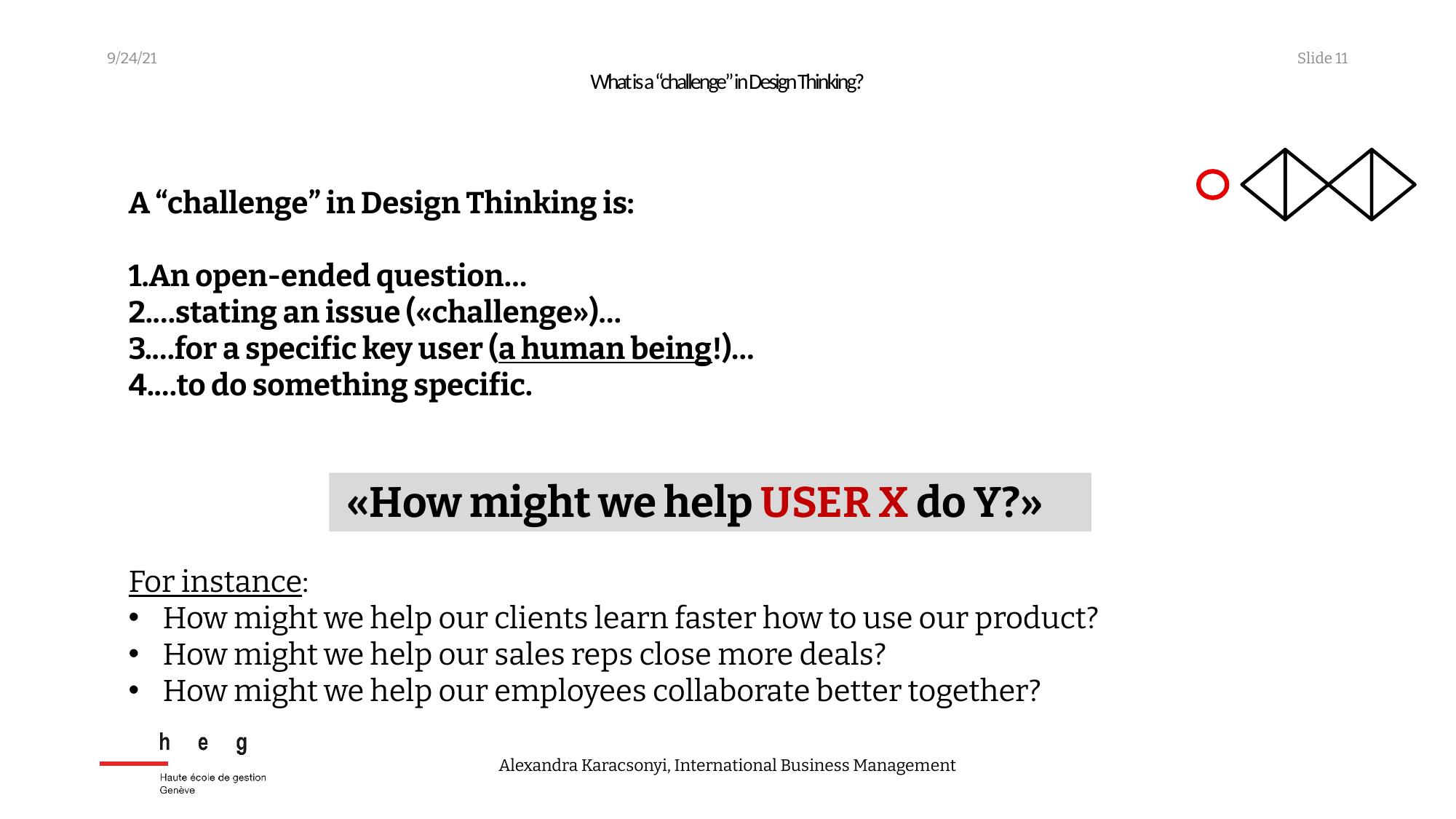

9/24/21
Slide 11
# What is a “challenge” in Design Thinking?

A “challenge” in Design Thinking is:

An open-ended question…
…stating an issue («challenge»)…
…for a specific key user (a human being!)…
…to do something specific.

		«How might we help USER X do Y?»

For instance:
How might we help our clients learn faster how to use our product?
How might we help our sales reps close more deals?
How might we help our employees collaborate better together?

Alexandra Karacsonyi, International Business Management